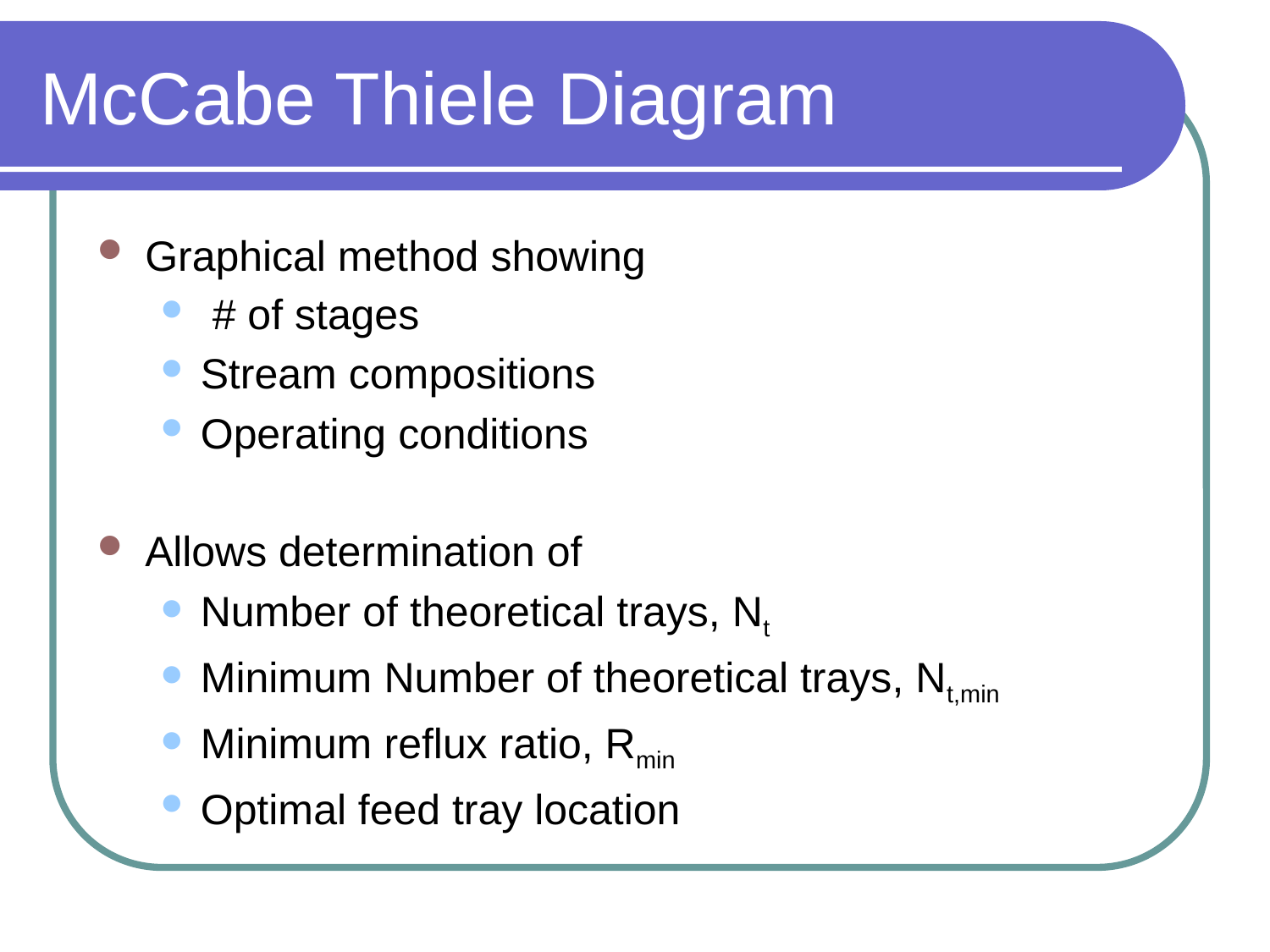

# McCabe Thiele Diagram
Graphical method showing
 # of stages
Stream compositions
Operating conditions

Allows determination of
Number of theoretical trays, Nt
Minimum Number of theoretical trays, Nt,min
Minimum reflux ratio, Rmin
Optimal feed tray location